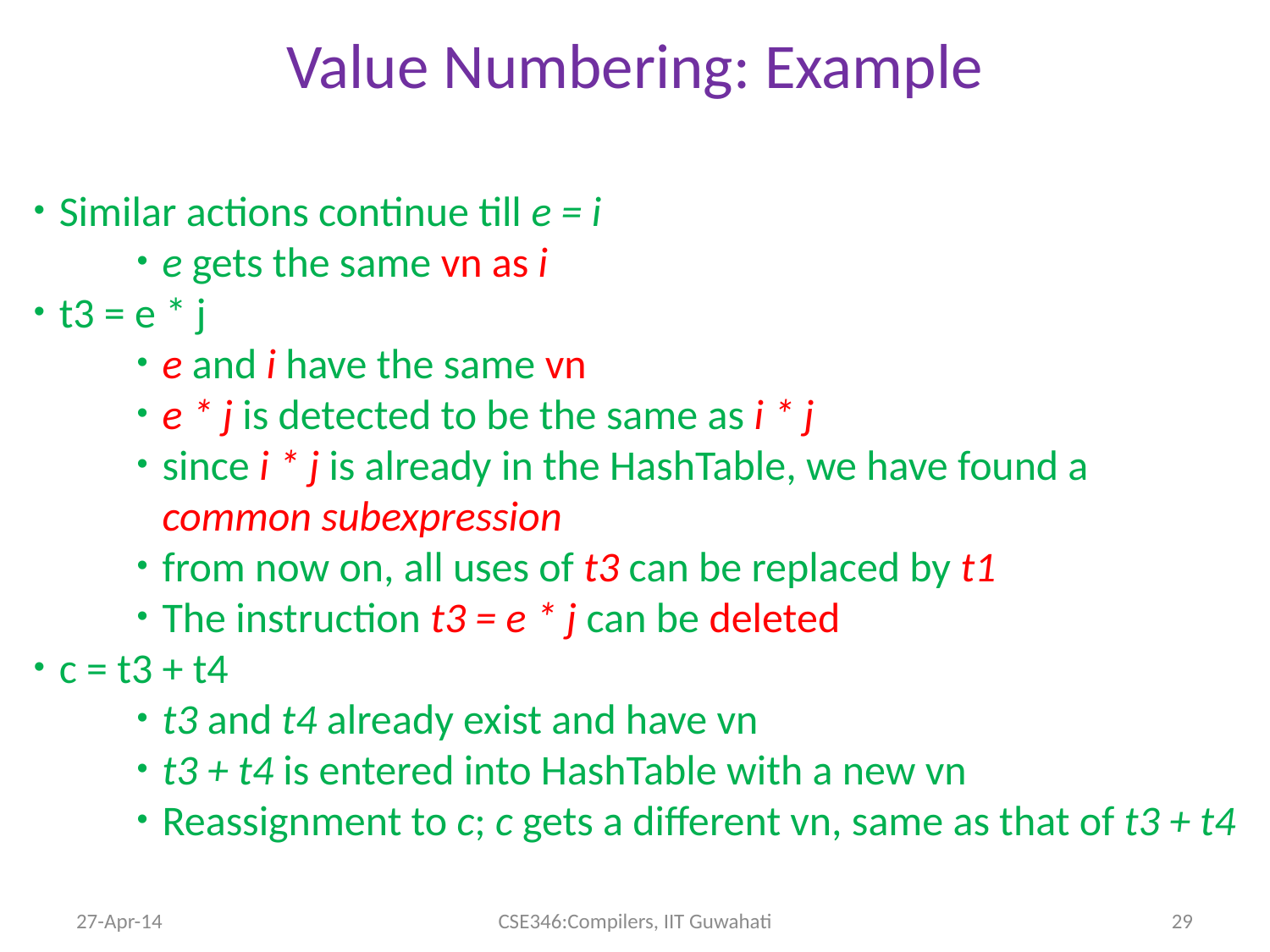

Value Numbering: Example
Similar actions continue till e = i
e gets the same vn as i
t3 = e * j
e and i have the same vn
e * j is detected to be the same as i * j
since i * j is already in the HashTable, we have found a common subexpression
from now on, all uses of t3 can be replaced by t1
The instruction t3 = e * j can be deleted
c = t3 + t4
t3 and t4 already exist and have vn
t3 + t4 is entered into HashTable with a new vn
Reassignment to c; c gets a different vn, same as that of t3 + t4
27-Apr-14
CSE346:Compilers, IIT Guwahati
29